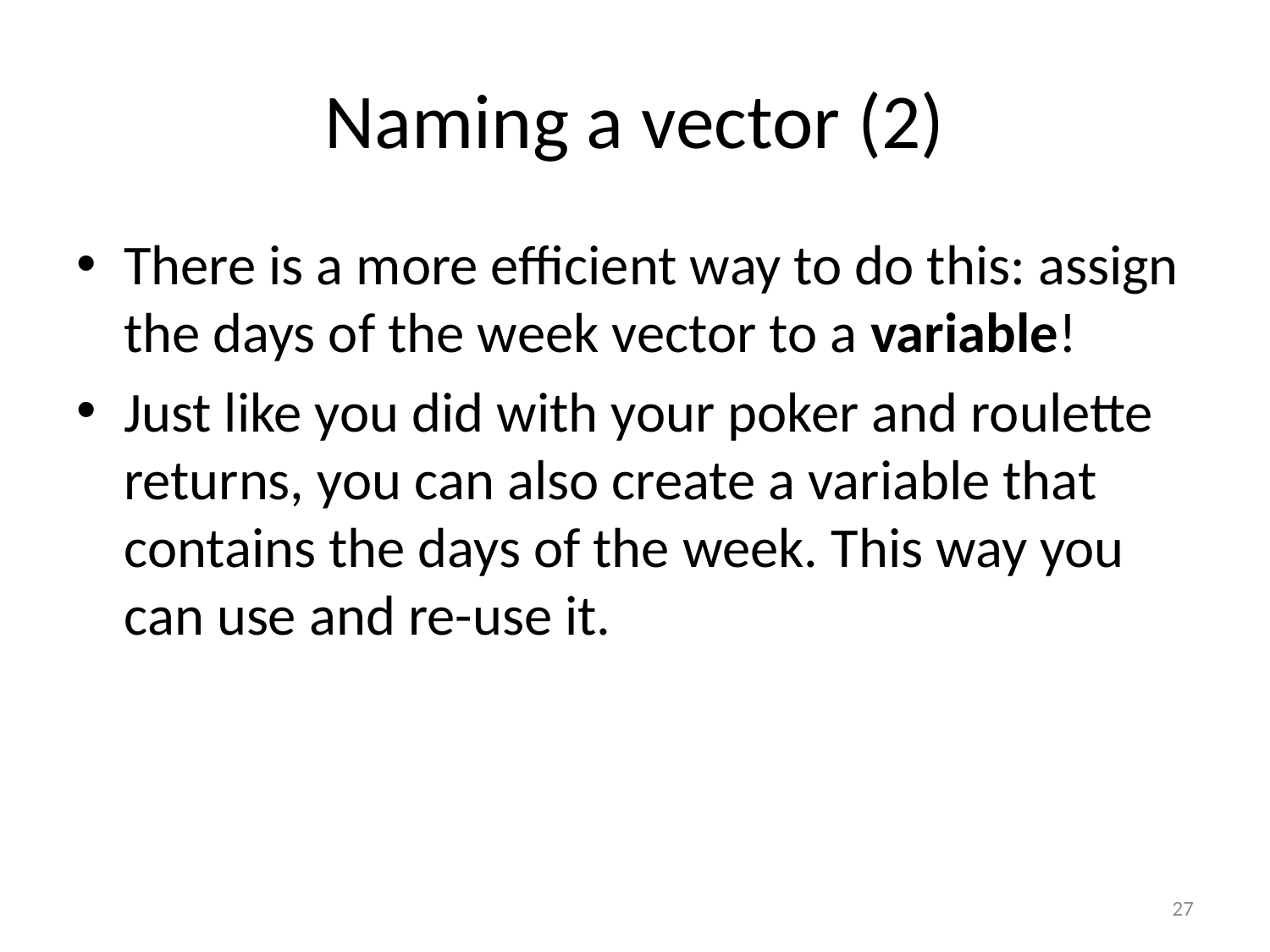

# Naming a vector (2)
There is a more efficient way to do this: assign the days of the week vector to a variable!
Just like you did with your poker and roulette returns, you can also create a variable that contains the days of the week. This way you can use and re-use it.

27